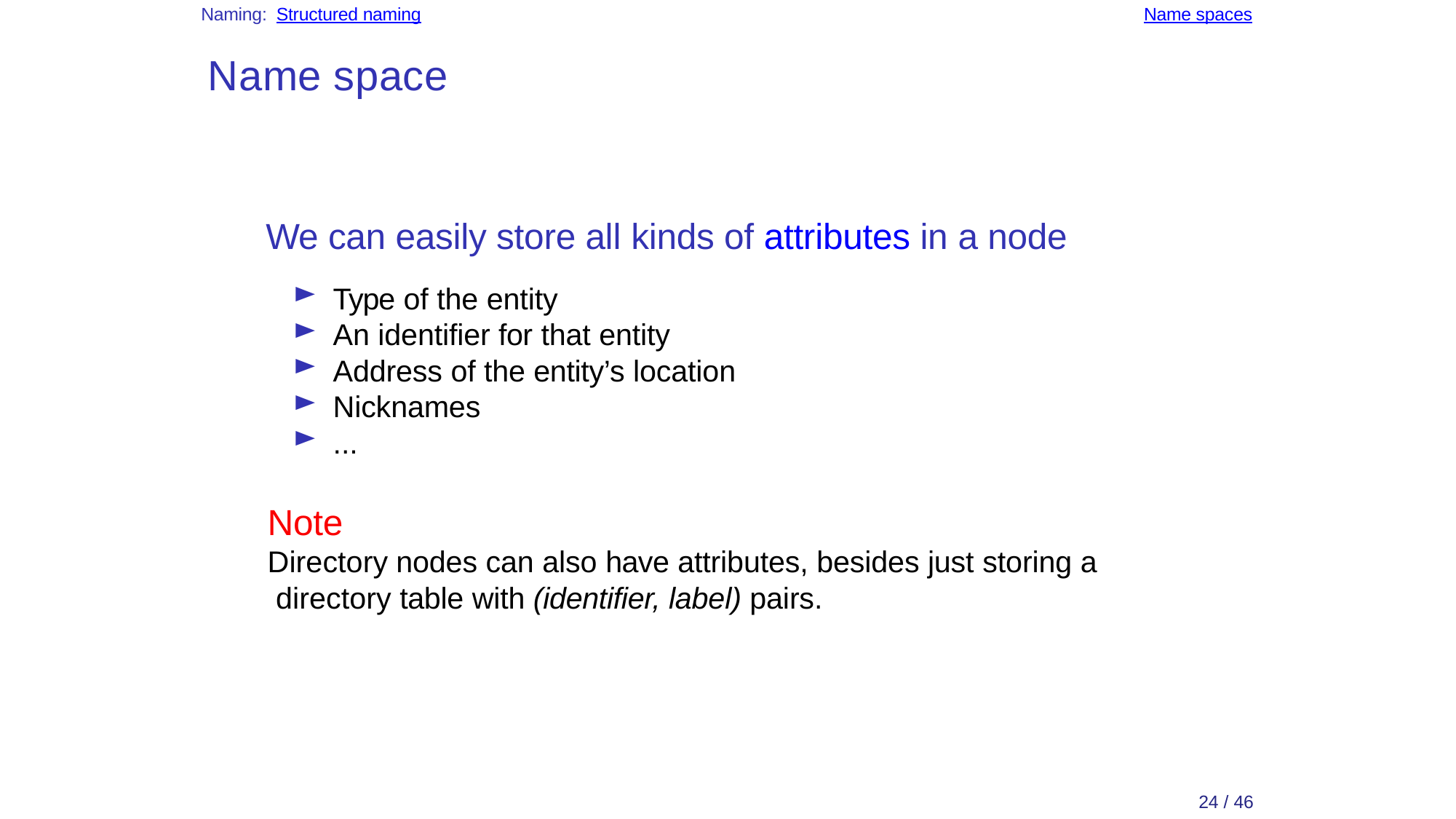

Naming: Structured naming
Name spaces
Name space
We can easily store all kinds of attributes in a node
Type of the entity
An identifier for that entity
Address of the entity’s location
Nicknames
...

Note
Directory nodes can also have attributes, besides just storing a  directory table with (identifier, label) pairs.
24 / 46